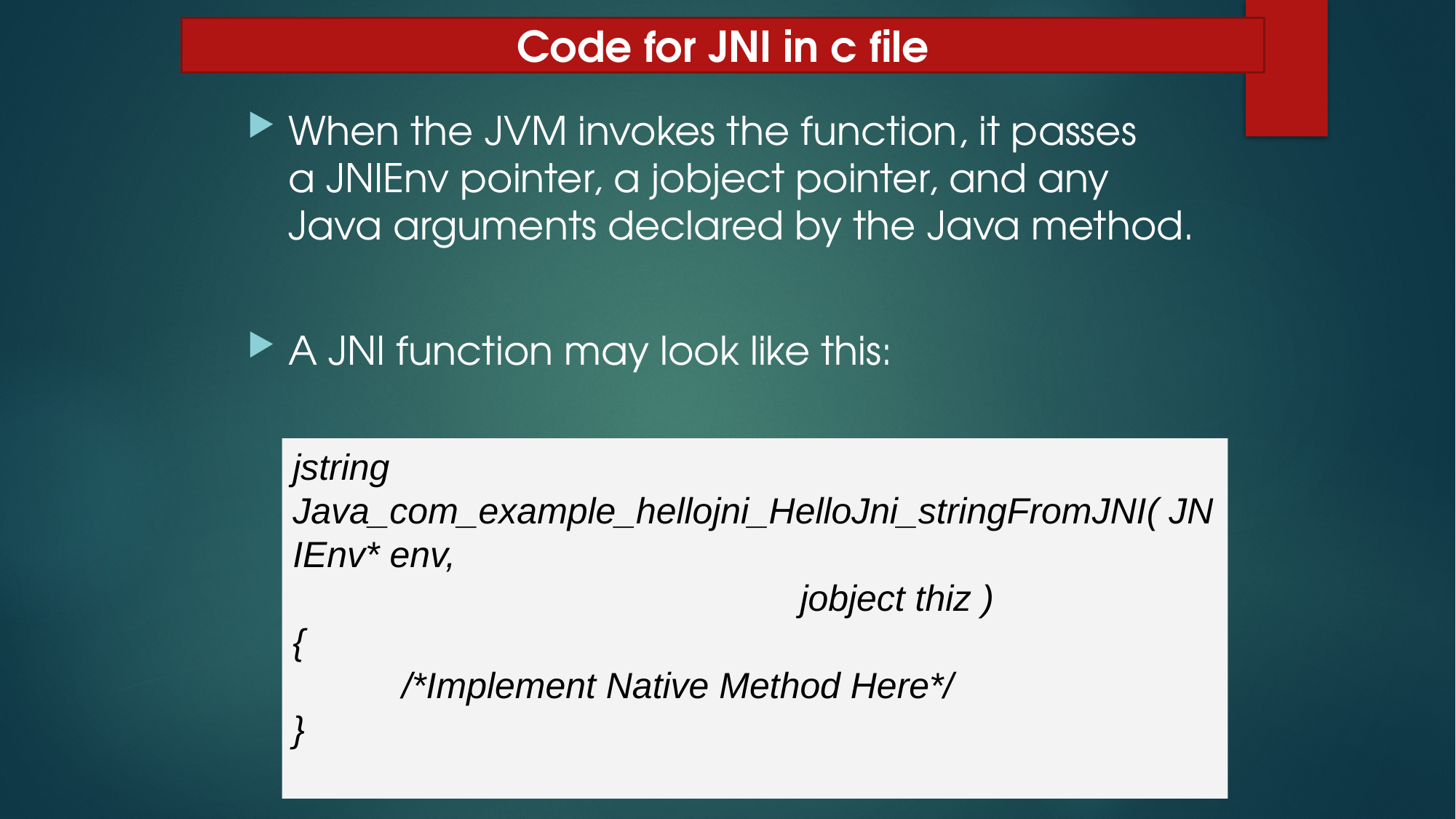

Code for JNI in c file
When the JVM invokes the function, it passes a JNIEnv pointer, a jobject pointer, and any Java arguments declared by the Java method.

A JNI function may look like this:

jstring
Java_com_example_hellojni_HelloJni_stringFromJNI( JNIEnv* env,
                                                  jobject thiz )
{
	/*Implement Native Method Here*/
}